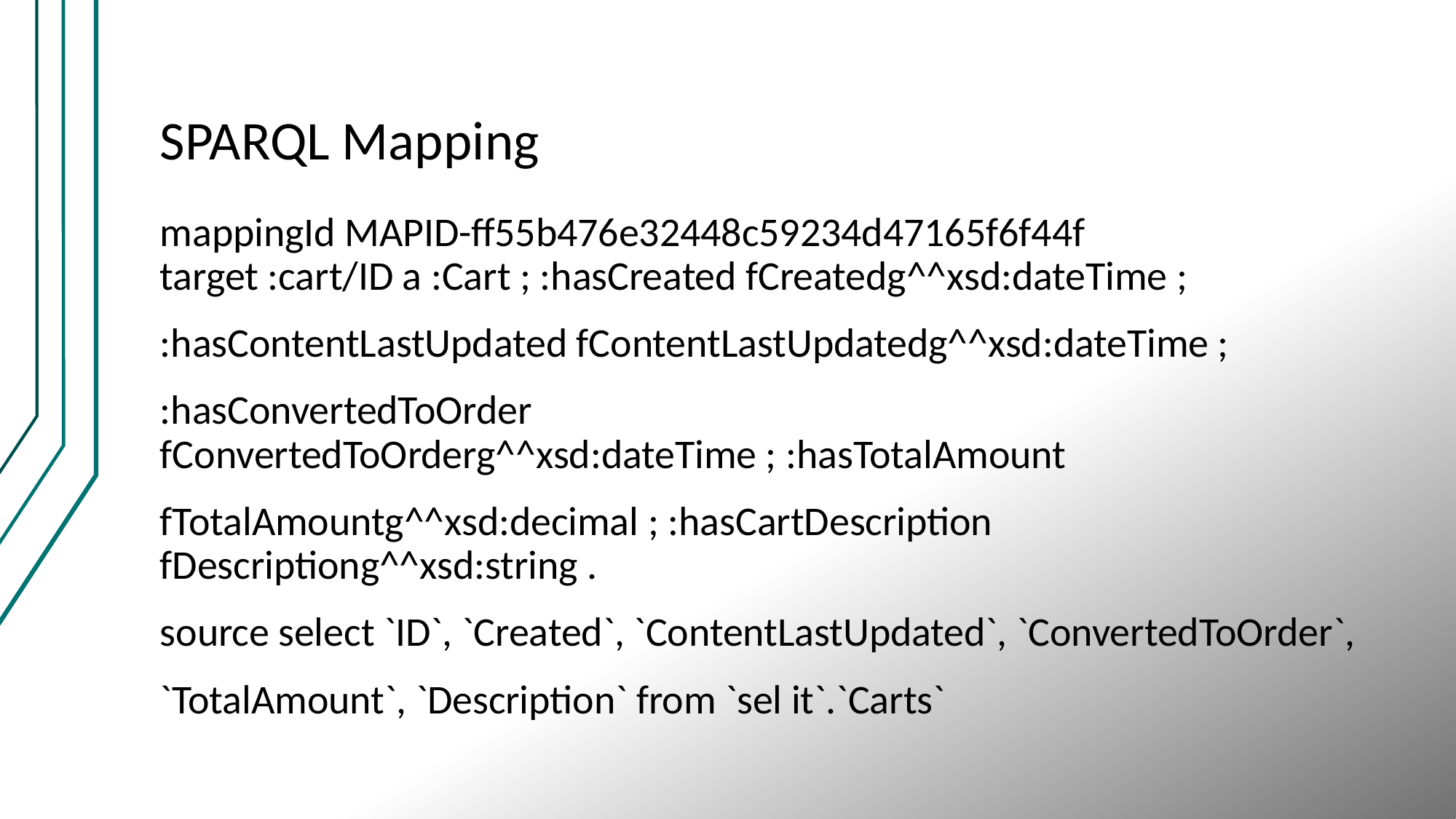

# SPARQL Mapping
mappingId MAPID-ff55b476e32448c59234d47165f6f44f
target :cart/ID a :Cart ; :hasCreated fCreatedg^^xsd:dateTime ;
:hasContentLastUpdated fContentLastUpdatedg^^xsd:dateTime ;
:hasConvertedToOrder fConvertedToOrderg^^xsd:dateTime ; :hasTotalAmount
fTotalAmountg^^xsd:decimal ; :hasCartDescription fDescriptiong^^xsd:string .
source select `ID`, `Created`, `ContentLastUpdated`, `ConvertedToOrder`,
`TotalAmount`, `Description` from `sel it`.`Carts`